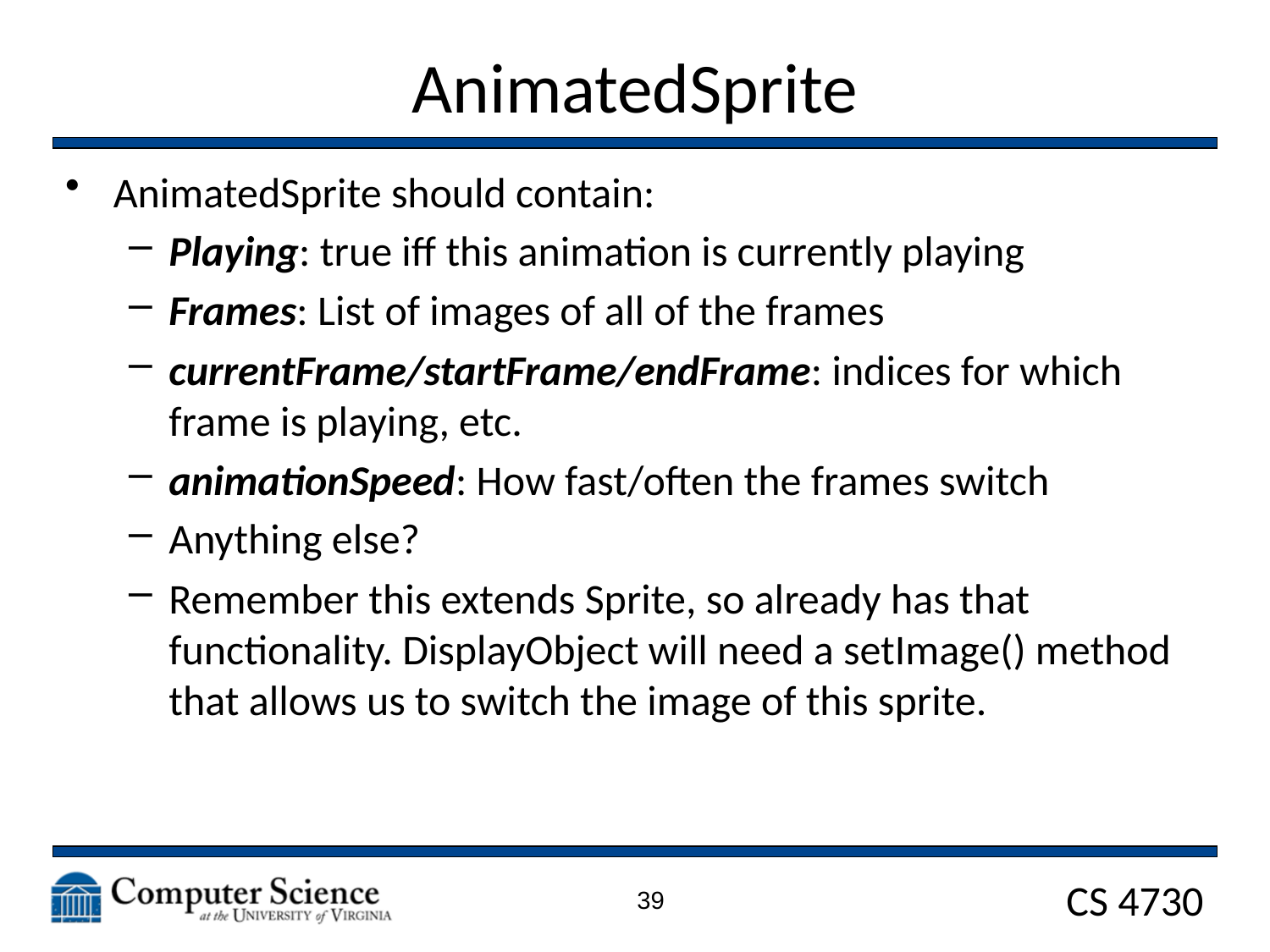

# AnimatedSprite
AnimatedSprite should contain:
Playing: true iff this animation is currently playing
Frames: List of images of all of the frames
currentFrame/startFrame/endFrame: indices for which frame is playing, etc.
animationSpeed: How fast/often the frames switch
Anything else?
Remember this extends Sprite, so already has that functionality. DisplayObject will need a setImage() method that allows us to switch the image of this sprite.
39